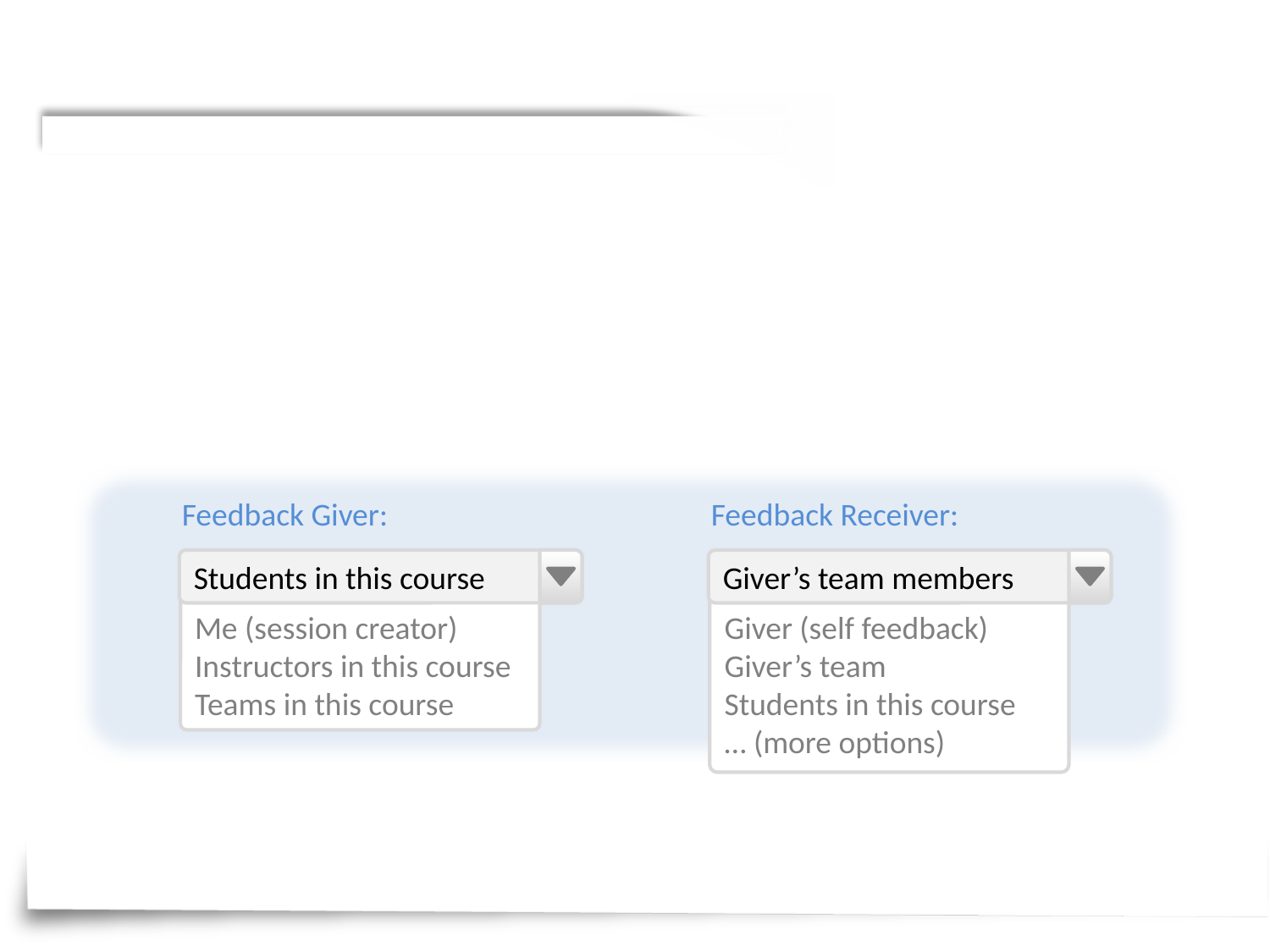

Feedback Giver:
Feedback Receiver:
Students in this course

Giver’s team members

Me (session creator)
Instructors in this course
Teams in this course

Giver (self feedback)
Giver’s team
Students in this course
… (more options)